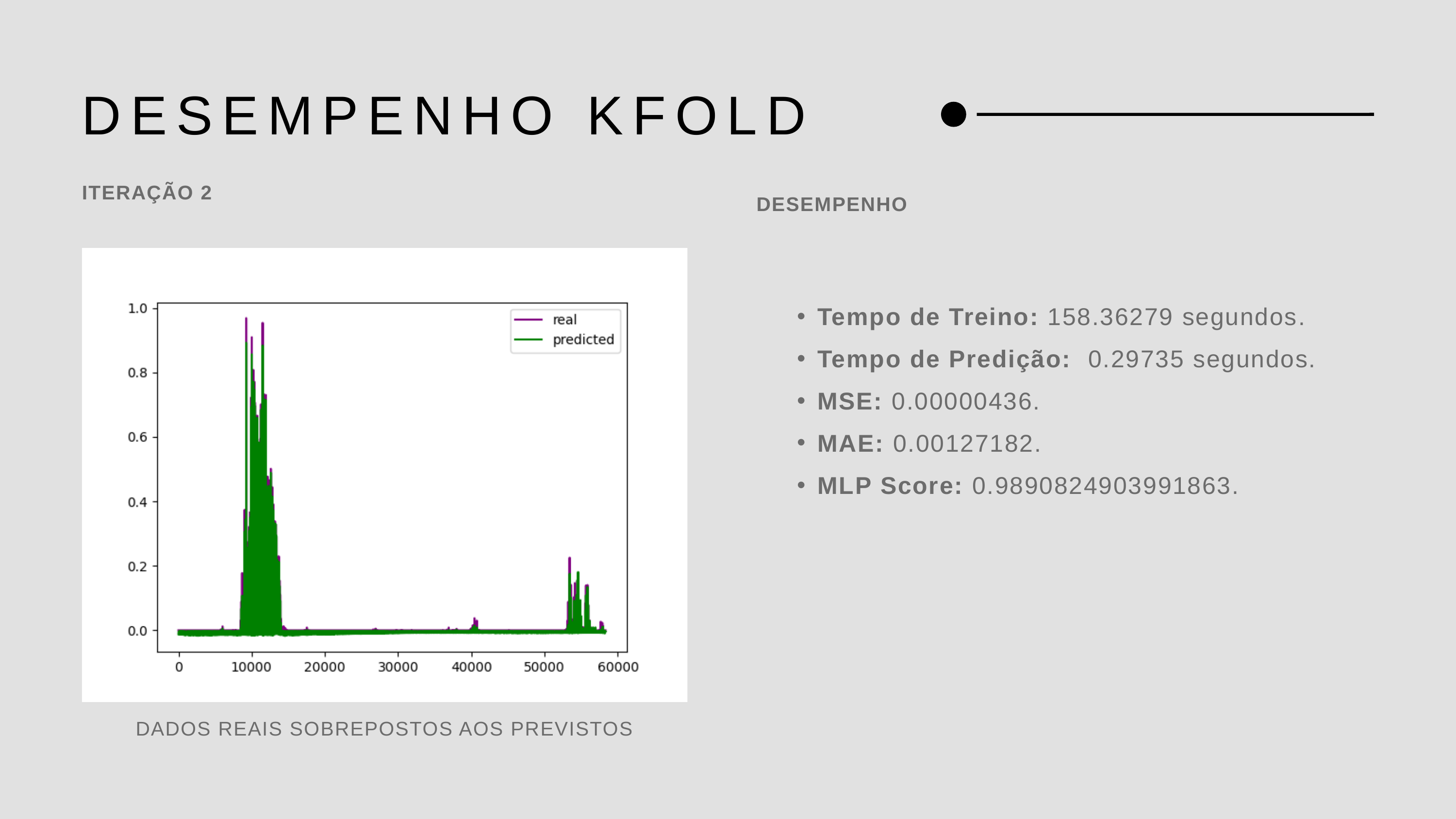

DESEMPENHO KFOLD

ITERAÇÃO 2
DESEMPENHO

Tempo de Treino: 158.36279 segundos.
Tempo de Predição:  0.29735 segundos.
MSE: 0.00000436.
MAE: 0.00127182.
MLP Score: 0.9890824903991863.

DADOS REAIS SOBREPOSTOS AOS PREVISTOS